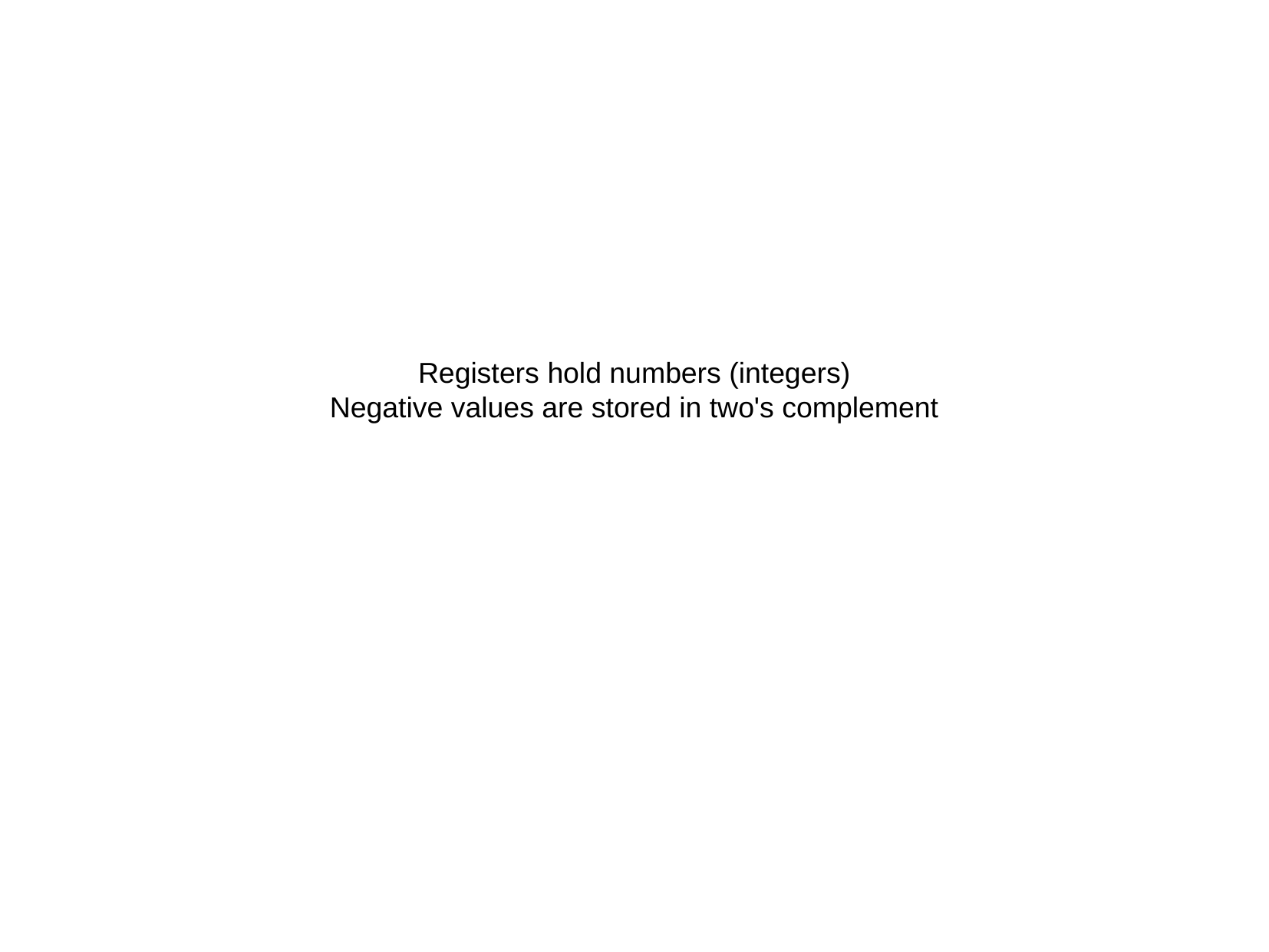

Registers hold numbers (integers)
Negative values are stored in two's complement